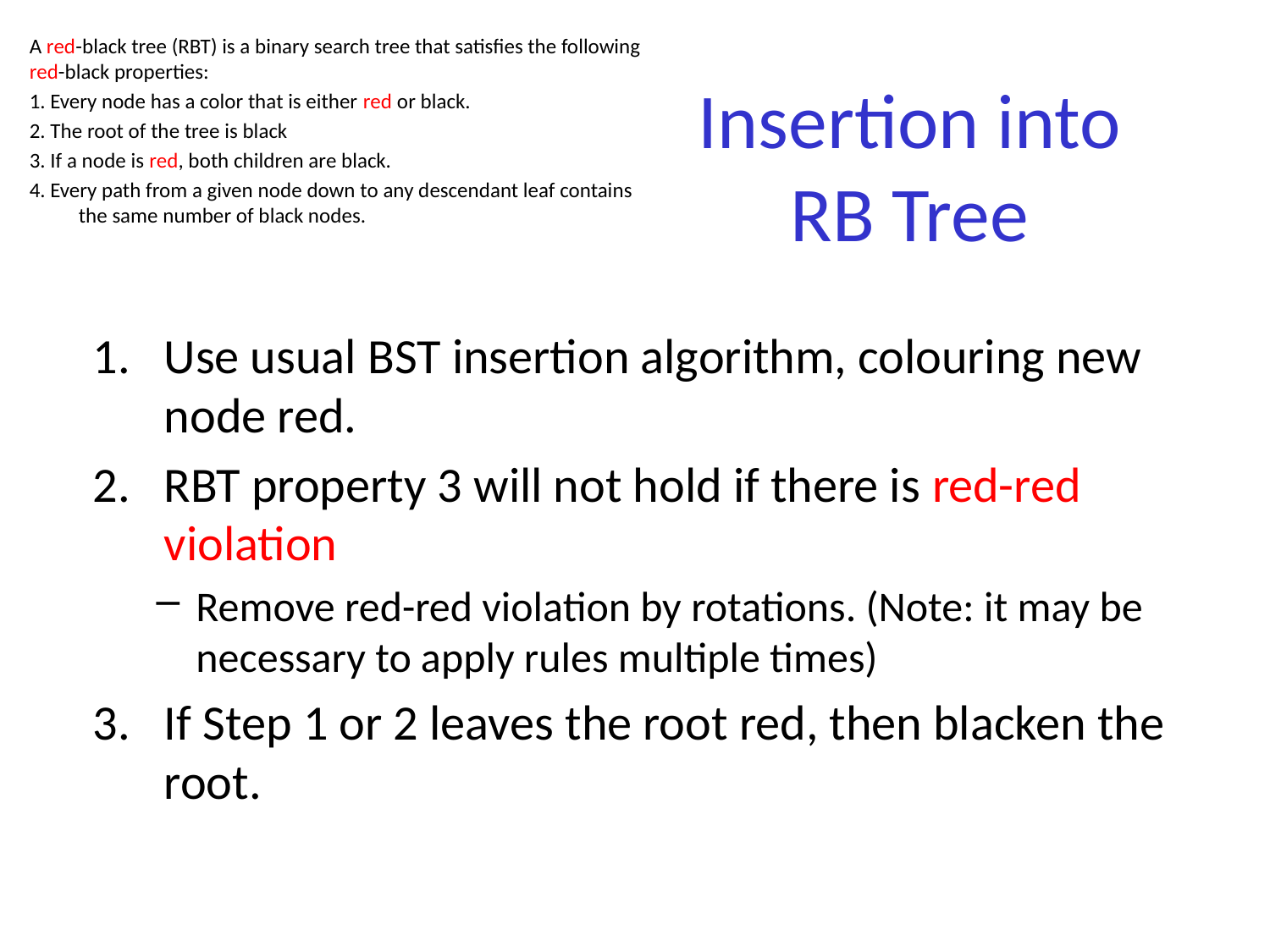

A red-black tree (RBT) is a binary search tree that satisfies the following red-black properties:
1. Every node has a color that is either red or black.
2. The root of the tree is black
3. If a node is red, both children are black.
4. Every path from a given node down to any descendant leaf contains the same number of black nodes.

# Insertion into RB Tree
Use usual BST insertion algorithm, colouring new node red.
RBT property 3 will not hold if there is red-red violation
Remove red-red violation by rotations. (Note: it may be necessary to apply rules multiple times)
If Step 1 or 2 leaves the root red, then blacken the root.